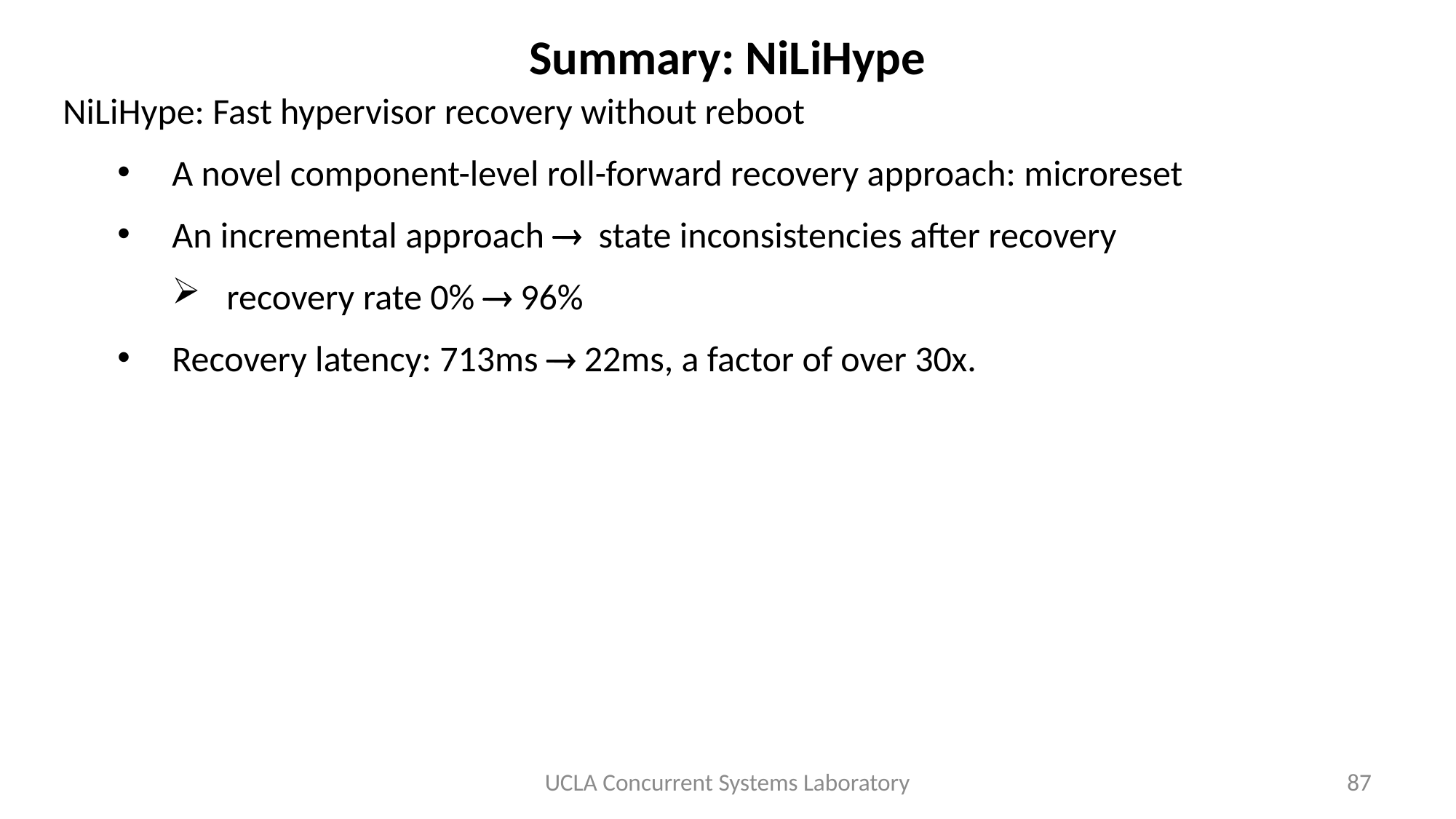

# Summary: NiLiHype
NiLiHype: Fast hypervisor recovery without reboot
A novel component-level roll-forward recovery approach: microreset
An incremental approach →  state inconsistencies after recovery
recovery rate 0% → 96%
Recovery latency: 713ms → 22ms, a factor of over 30x.
UCLA Concurrent Systems Laboratory
87